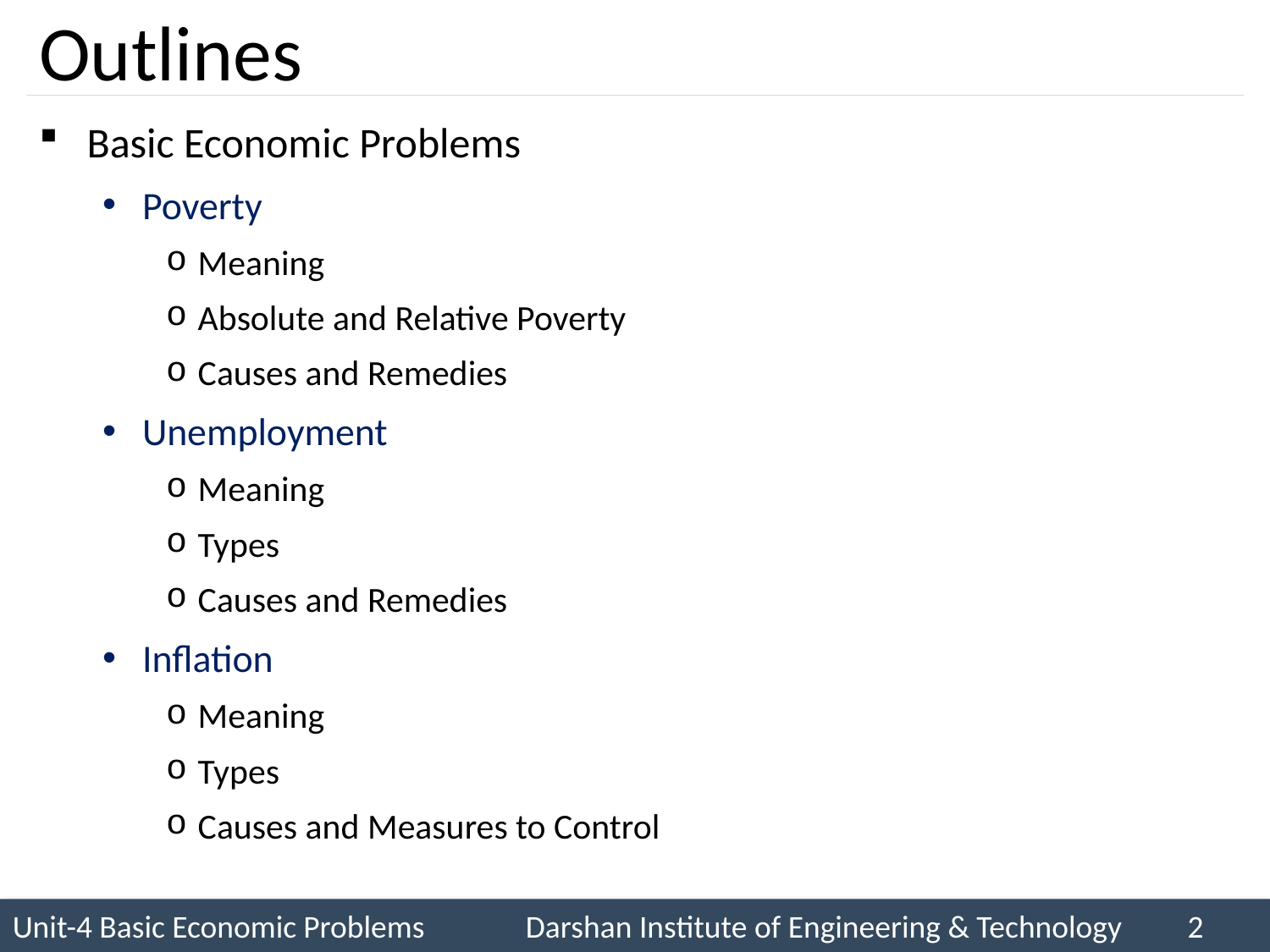

# Outlines
Basic Economic Problems
Poverty
Meaning
Absolute and Relative Poverty
Causes and Remedies
Unemployment
Meaning
Types
Causes and Remedies
Inflation
Meaning
Types
Causes and Measures to Control